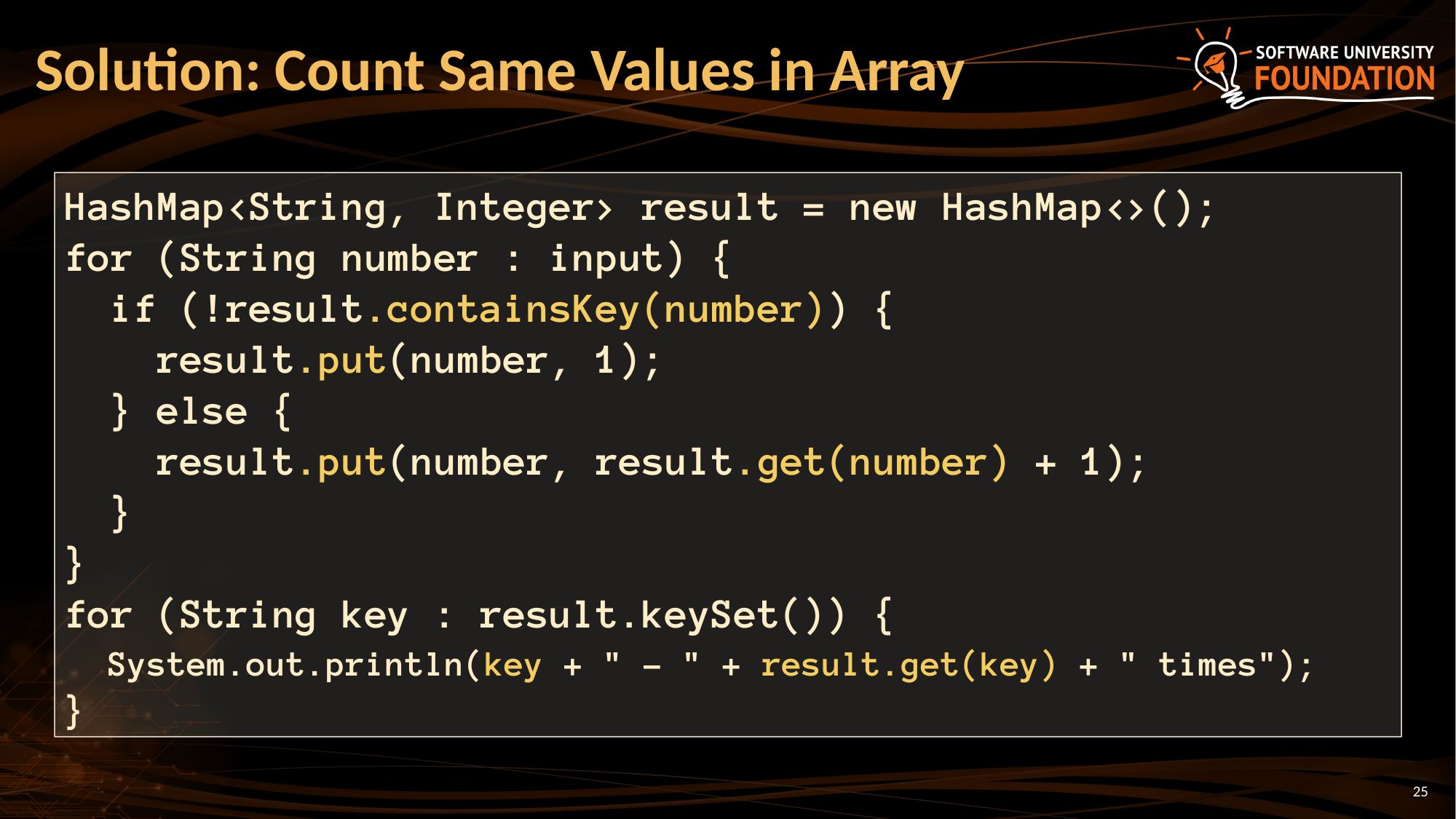

# Solution: Count Same Values in Array
HashMap<String, Integer> result = new HashMap<>();
for (String number : input) {
  if (!result.containsKey(number)) {
    result.put(number, 1);
  } else {
    result.put(number, result.get(number) + 1);
  }
}
for (String key : result.keySet()) {
  System.out.println(key + " - " + result.get(key) + " times");
}
25